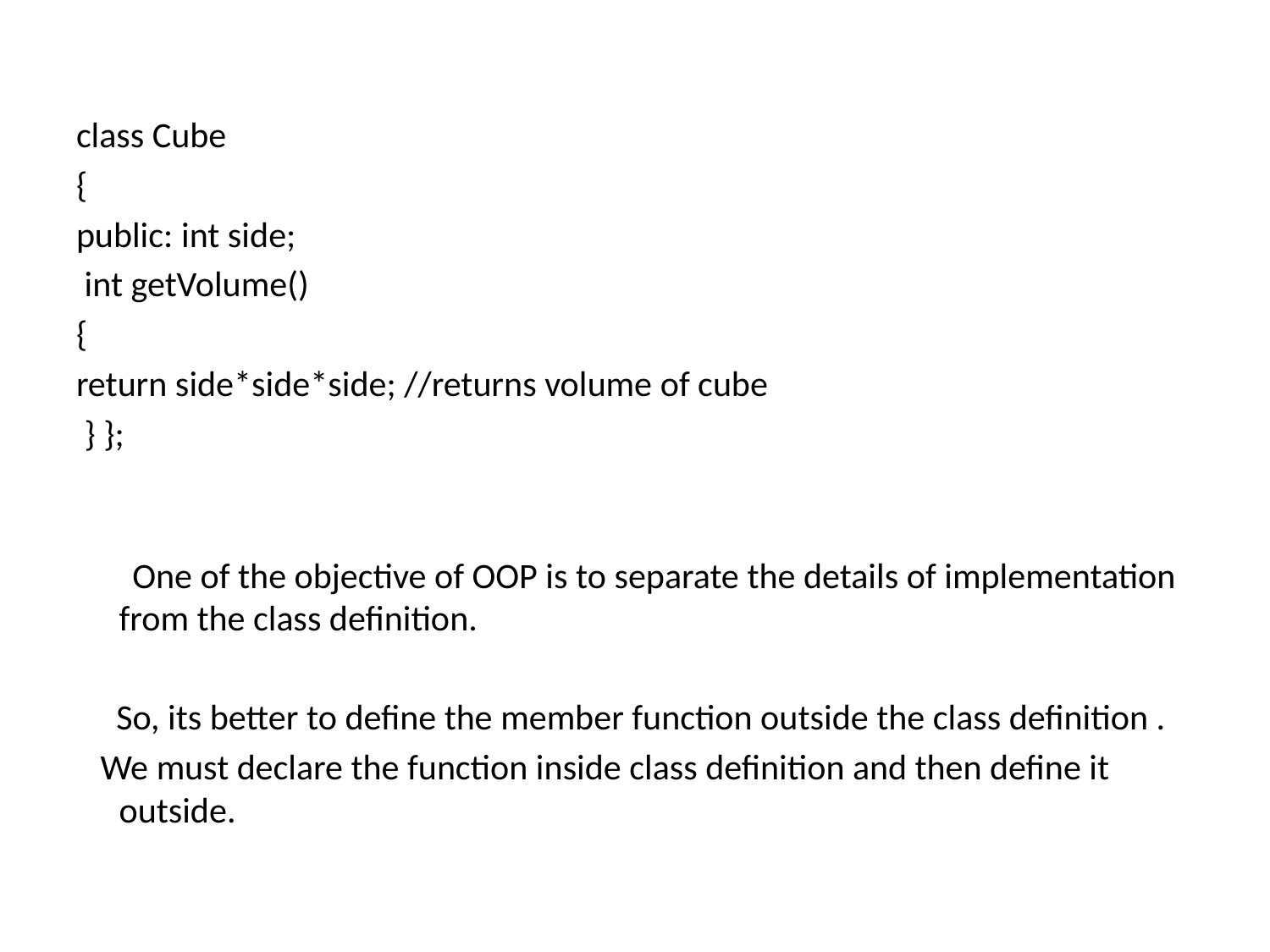

#
class Cube
{
public: int side;
 int getVolume()
{
return side*side*side; //returns volume of cube
 } };

       One of the objective of OOP is to separate the details of implementation from the class definition.

     So, its better to define the member function outside the class definition .
   We must declare the function inside class definition and then define it outside.